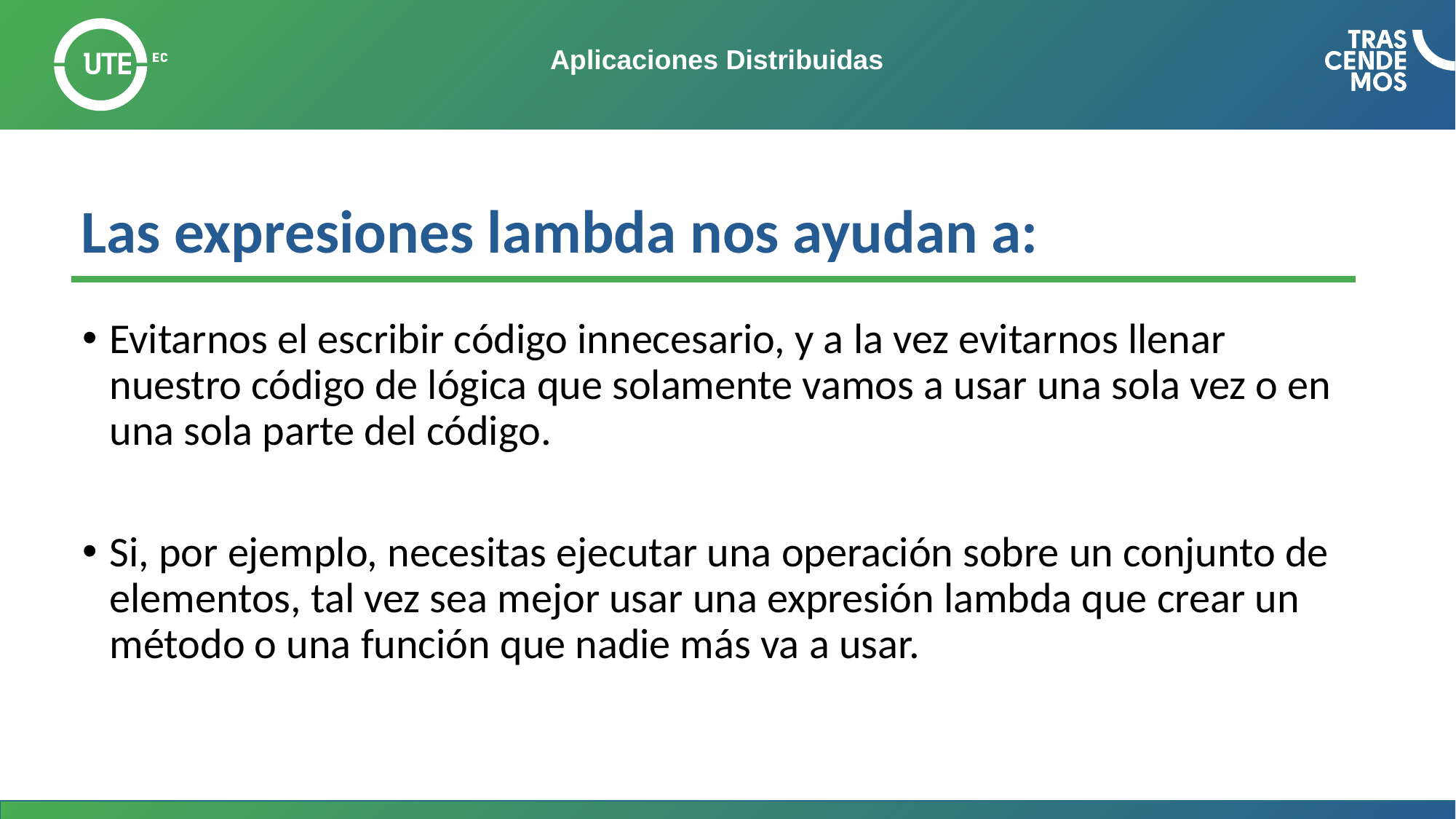

# Aplicaciones Distribuidas
Las expresiones lambda nos ayudan a:
Evitarnos el escribir código innecesario, y a la vez evitarnos llenar nuestro código de lógica que solamente vamos a usar una sola vez o en una sola parte del código.

Si, por ejemplo, necesitas ejecutar una operación sobre un conjunto de elementos, tal vez sea mejor usar una expresión lambda que crear un método o una función que nadie más va a usar.